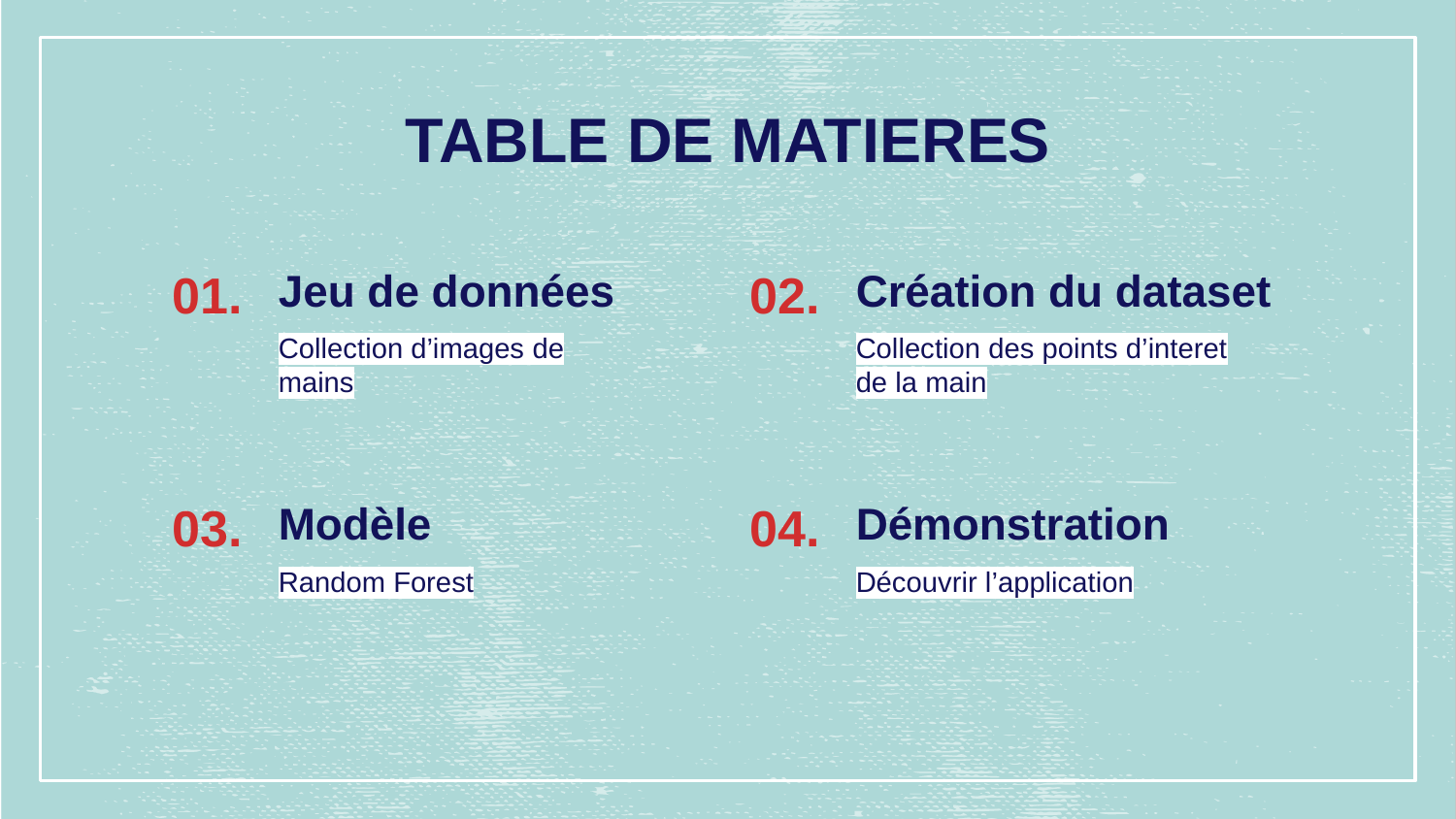

TABLE DE MATIERES
# 01.
Jeu de données
02.
Création du dataset
Collection d’images de mains
Collection des points d’interet de la main
03.
Modèle
04.
Démonstration
Random Forest
Découvrir l’application